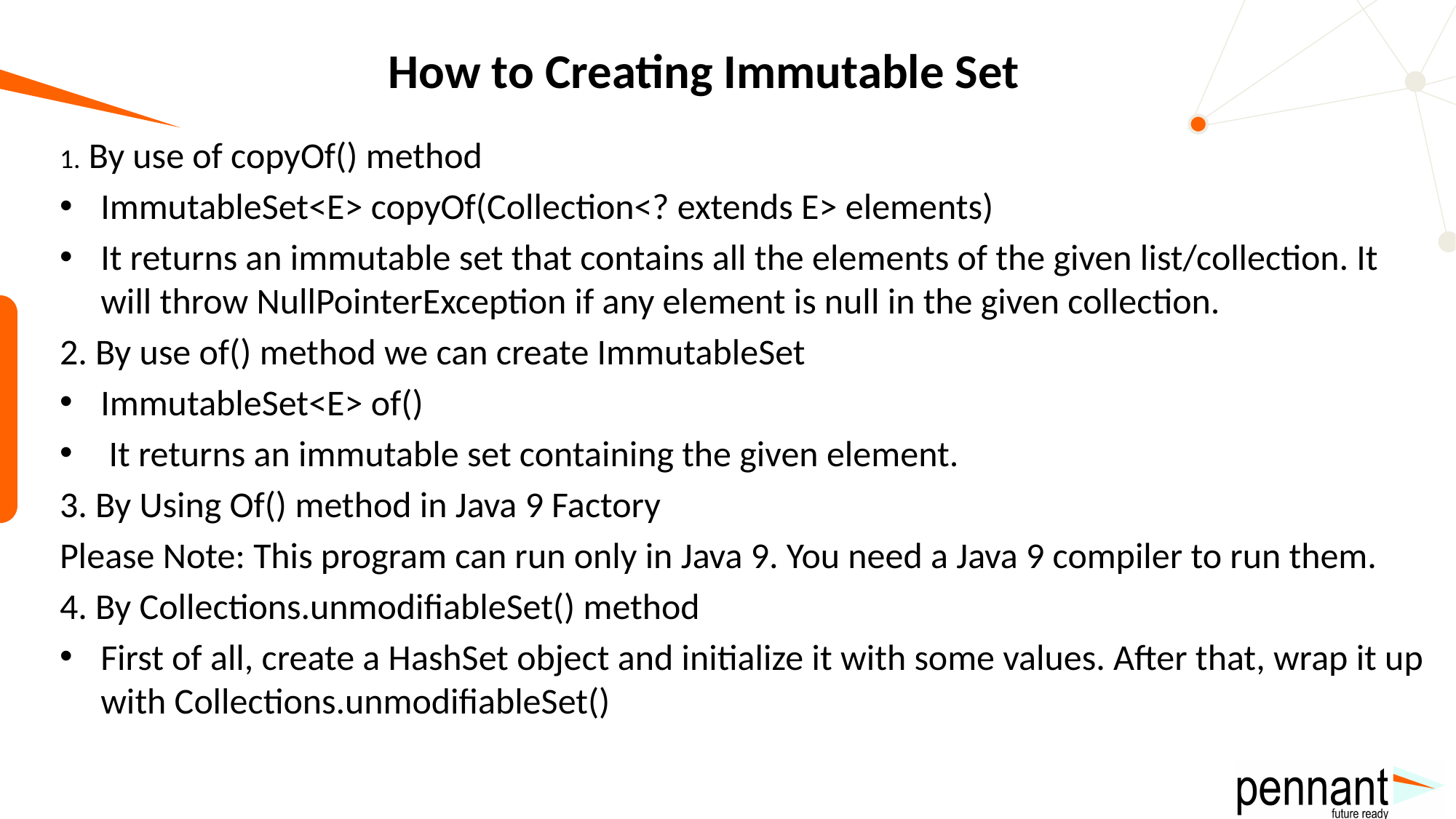

# How to Creating Immutable Set
1. By use of copyOf() method
ImmutableSet<E> copyOf(Collection<? extends E> elements)
It returns an immutable set that contains all the elements of the given list/collection. It will throw NullPointerException if any element is null in the given collection.
2. By use of() method we can create ImmutableSet
ImmutableSet<E> of()
 It returns an immutable set containing the given element.
3. By Using Of() method in Java 9 Factory
Please Note: This program can run only in Java 9. You need a Java 9 compiler to run them.
4. By Collections.unmodifiableSet() method
First of all, create a HashSet object and initialize it with some values. After that, wrap it up with Collections.unmodifiableSet()